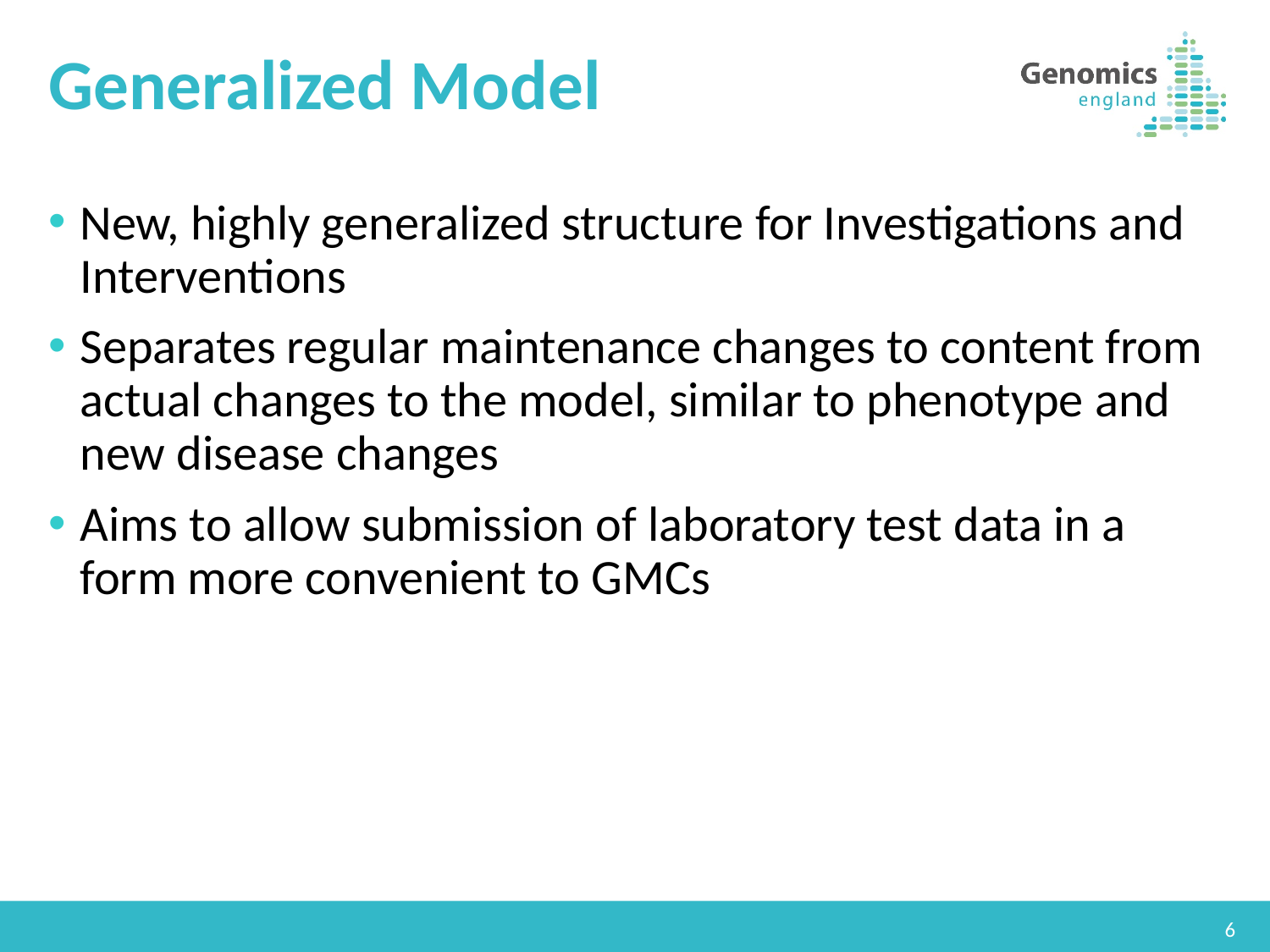

# Generalized Model
New, highly generalized structure for Investigations and Interventions
Separates regular maintenance changes to content from actual changes to the model, similar to phenotype and new disease changes
Aims to allow submission of laboratory test data in a form more convenient to GMCs

6